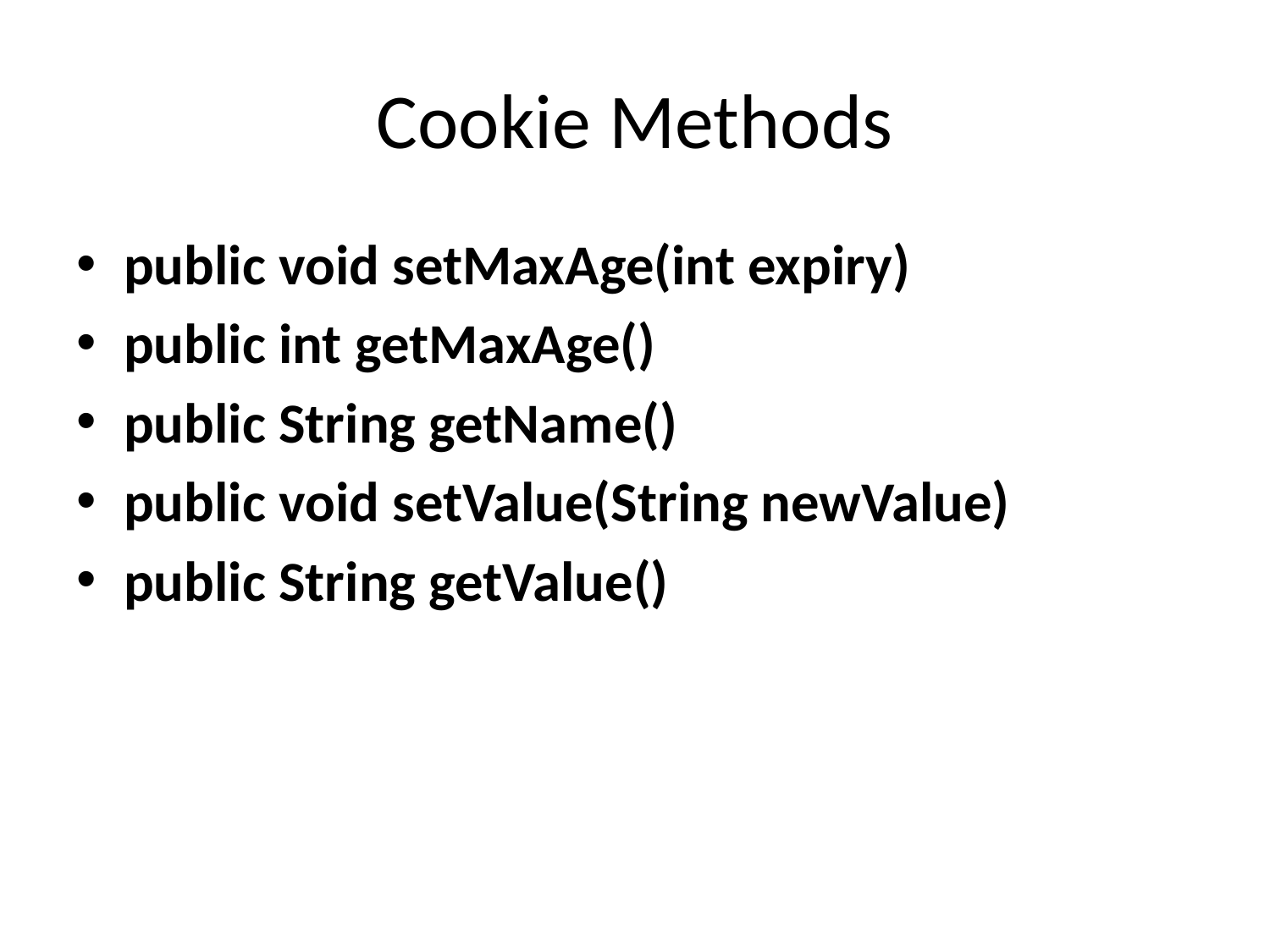

# Cookie Methods
public void setMaxAge(int expiry)
public int getMaxAge()
public String getName()
public void setValue(String newValue)
public String getValue()